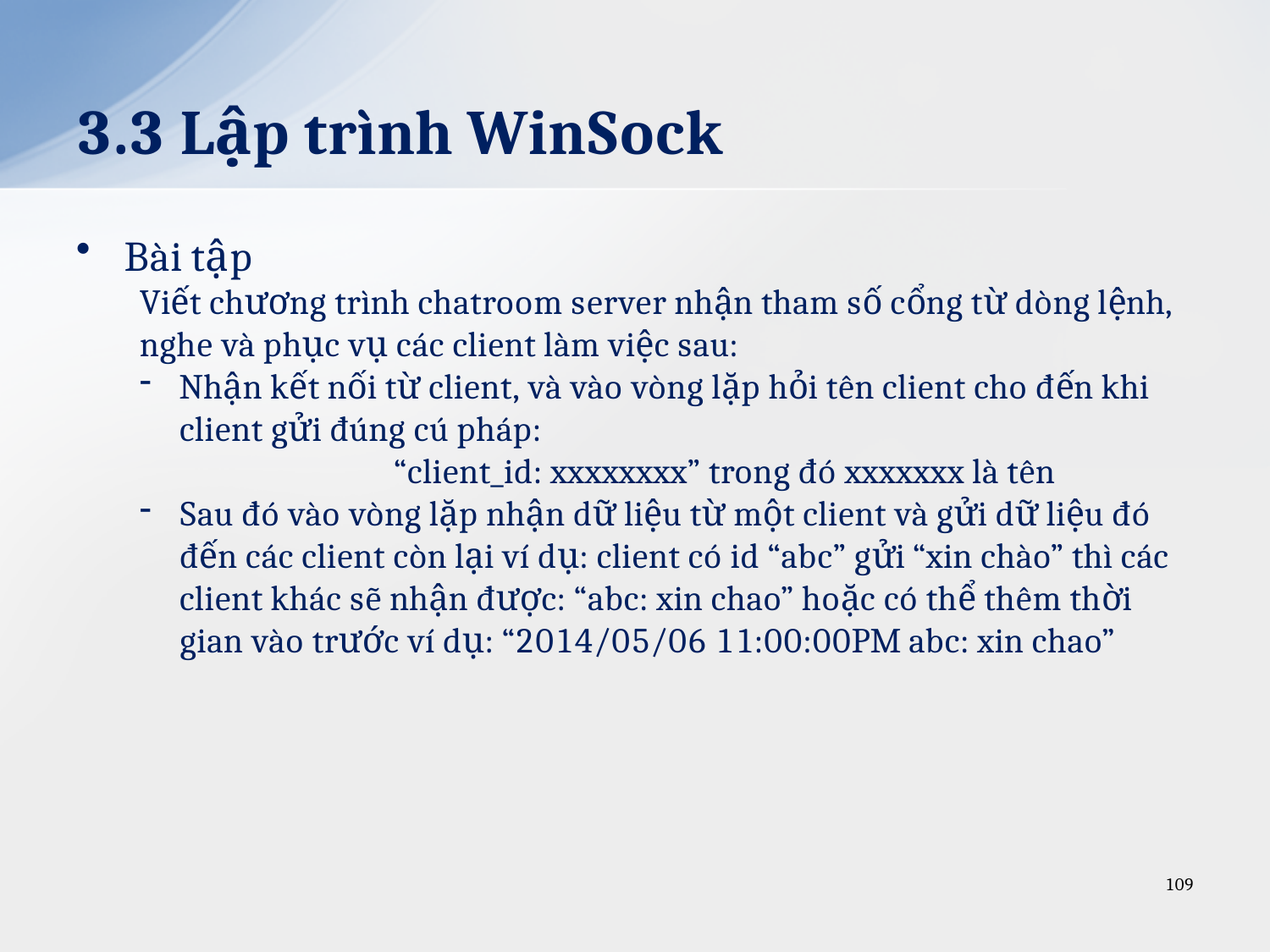

# 3.3 Lập trình WinSock
Bài tập
Viết chương trình chatroom server nhận tham số cổng từ dòng lệnh, nghe và phục vụ các client làm việc sau:
Nhận kết nối từ client, và vào vòng lặp hỏi tên client cho đến khi client gửi đúng cú pháp:
		“client_id: xxxxxxxx” trong đó xxxxxxx là tên
Sau đó vào vòng lặp nhận dữ liệu từ một client và gửi dữ liệu đó đến các client còn lại ví dụ: client có id “abc” gửi “xin chào” thì các client khác sẽ nhận được: “abc: xin chao” hoặc có thể thêm thời gian vào trước ví dụ: “2014/05/06 11:00:00PM abc: xin chao”

109